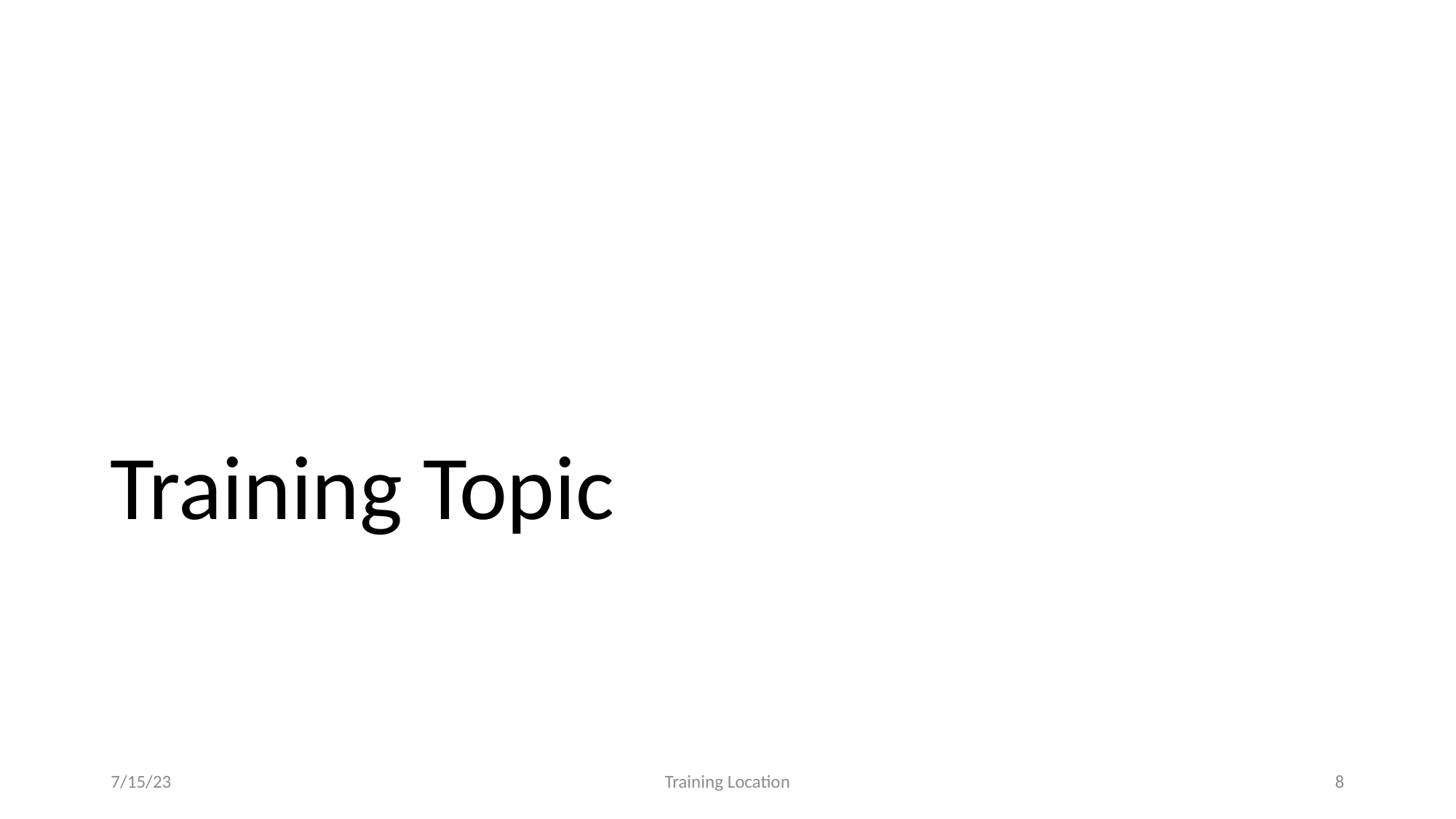

# Training Topic

7/15/23
Training Location
8